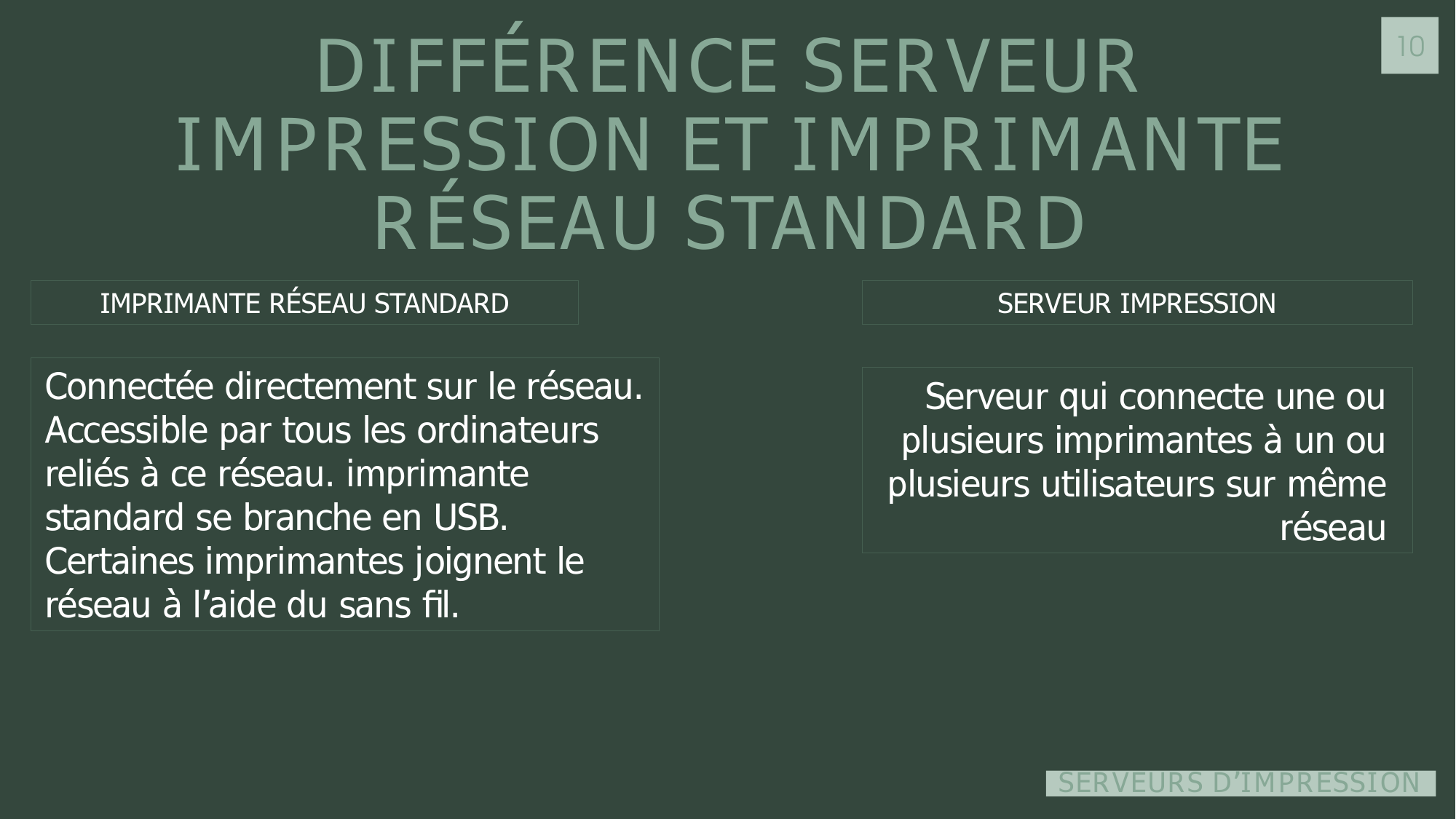

Différence serveur impression et imprimante réseau standard

IMPRIMANTE RÉSEAU STANDARD
SERVEUR IMPRESSION
Connectée directement sur le réseau. Accessible par tous les ordinateurs reliés à ce réseau. imprimante standard se branche en USB. Certaines imprimantes joignent le réseau à l’aide du sans fil.
Serveur qui connecte une ou plusieurs imprimantes à un ou plusieurs utilisateurs sur même réseau
# SERVEURS D’IMPRESSION